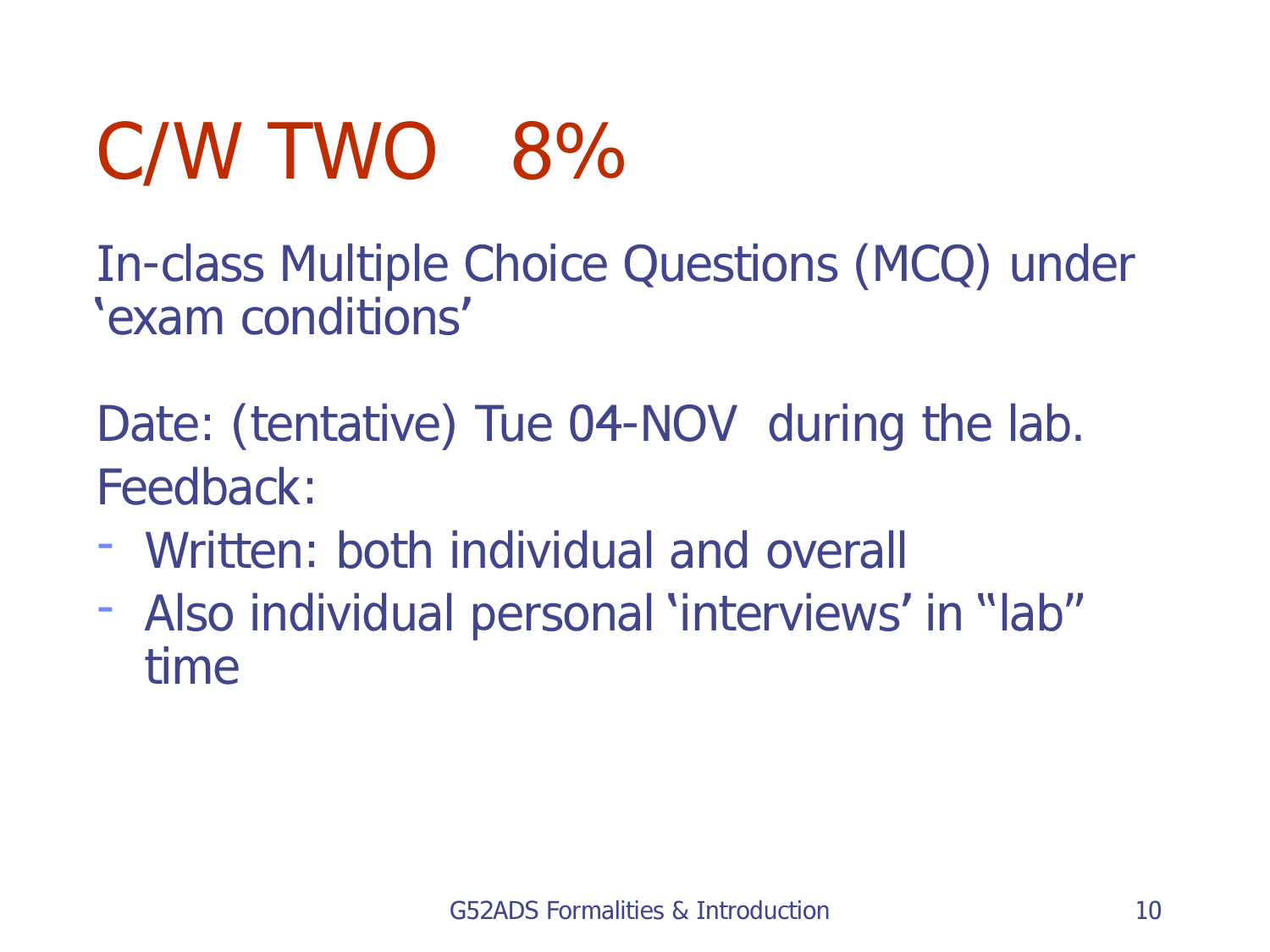

# C/W TWO   8%
In-class Multiple Choice Questions (MCQ) under ‘exam conditions’
Date: (tentative) Tue 04-NOV  during the lab.
Feedback:
Written: both individual and overall
Also individual personal ‘interviews’ in “lab” time
G52ADS Formalities & Introduction
10